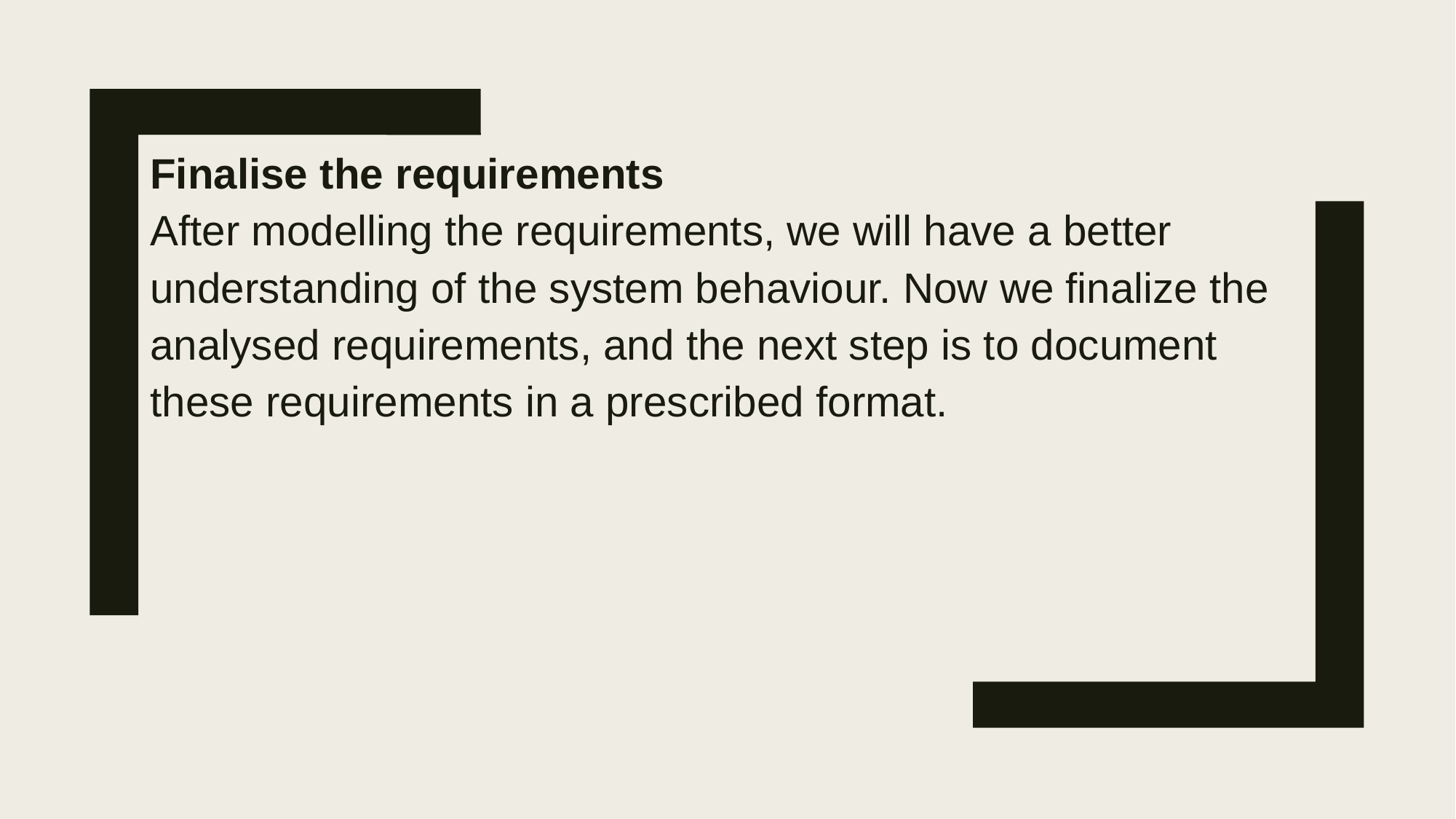

Finalise the requirements
After modelling the requirements, we will have a better understanding of the system behaviour. Now we finalize the analysed requirements, and the next step is to document these requirements in a prescribed format.